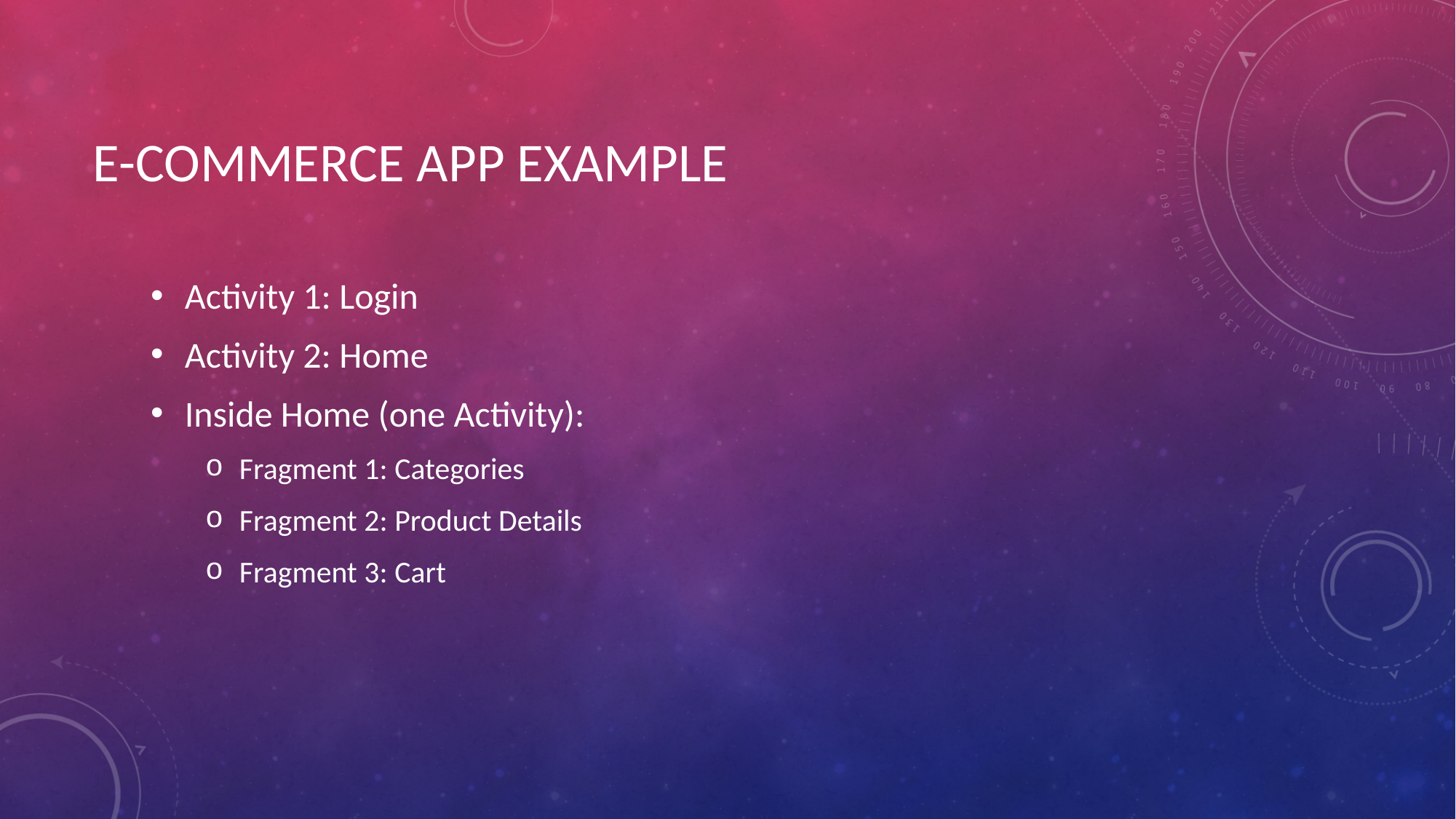

# E-commerce app Example
Activity 1: Login
Activity 2: Home
Inside Home (one Activity):
Fragment 1: Categories
Fragment 2: Product Details
Fragment 3: Cart